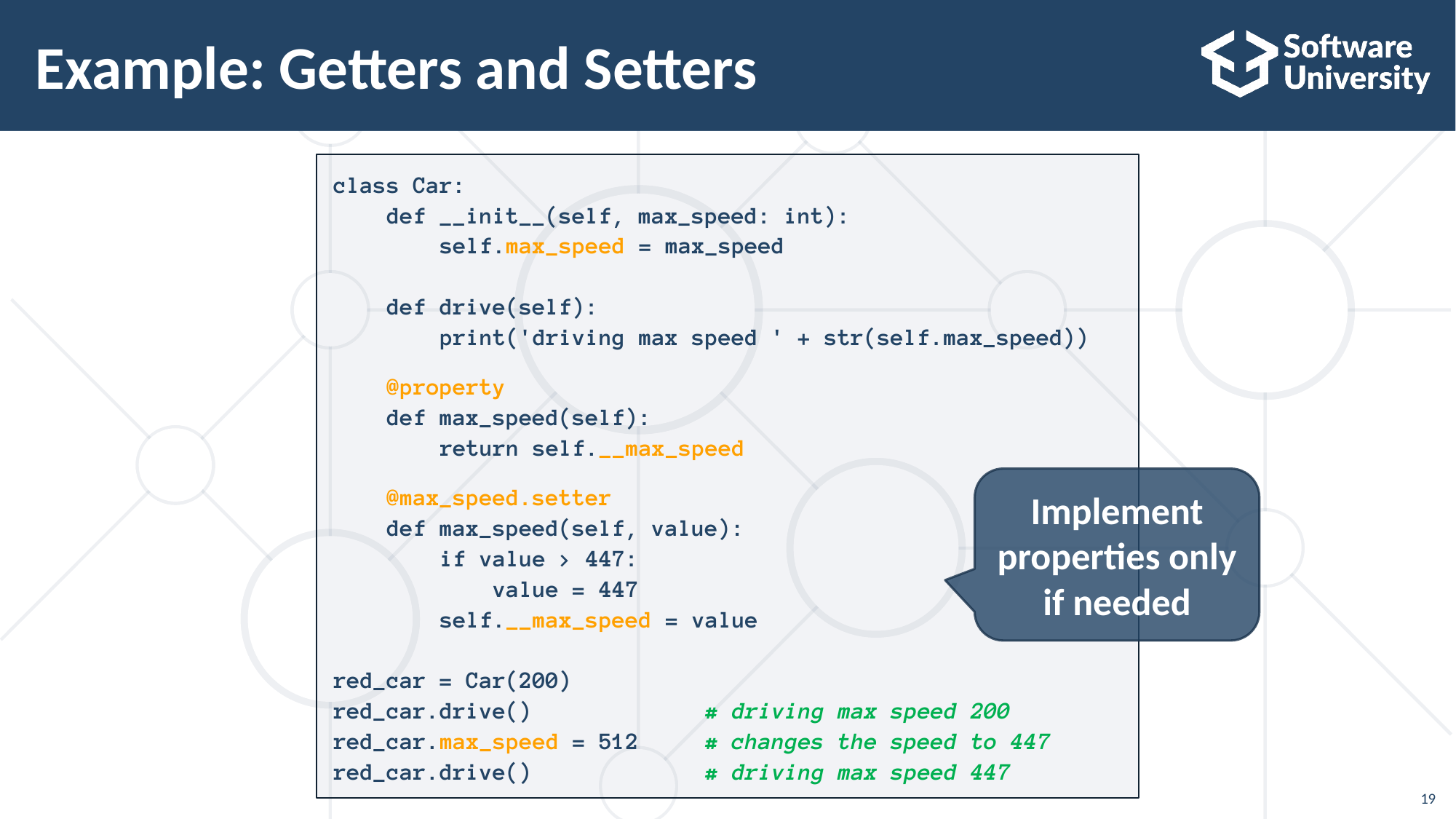

# Example: Getters and Setters
class Car:
    def __init__(self, max_speed: int):
        self.max_speed = max_speed

    def drive(self):
        print('driving max speed ' + str(self.max_speed))

    @property
    def max_speed(self):
        return self.__max_speed

    @max_speed.setter
    def max_speed(self, value):
        if value > 447:
            value = 447
        self.__max_speed = value

red_car = Car(200)
red_car.drive()             # driving max speed 200
red_car.max_speed = 512     # changes the speed to 447
red_car.drive()             # driving max speed 447
Implement properties only if needed
19